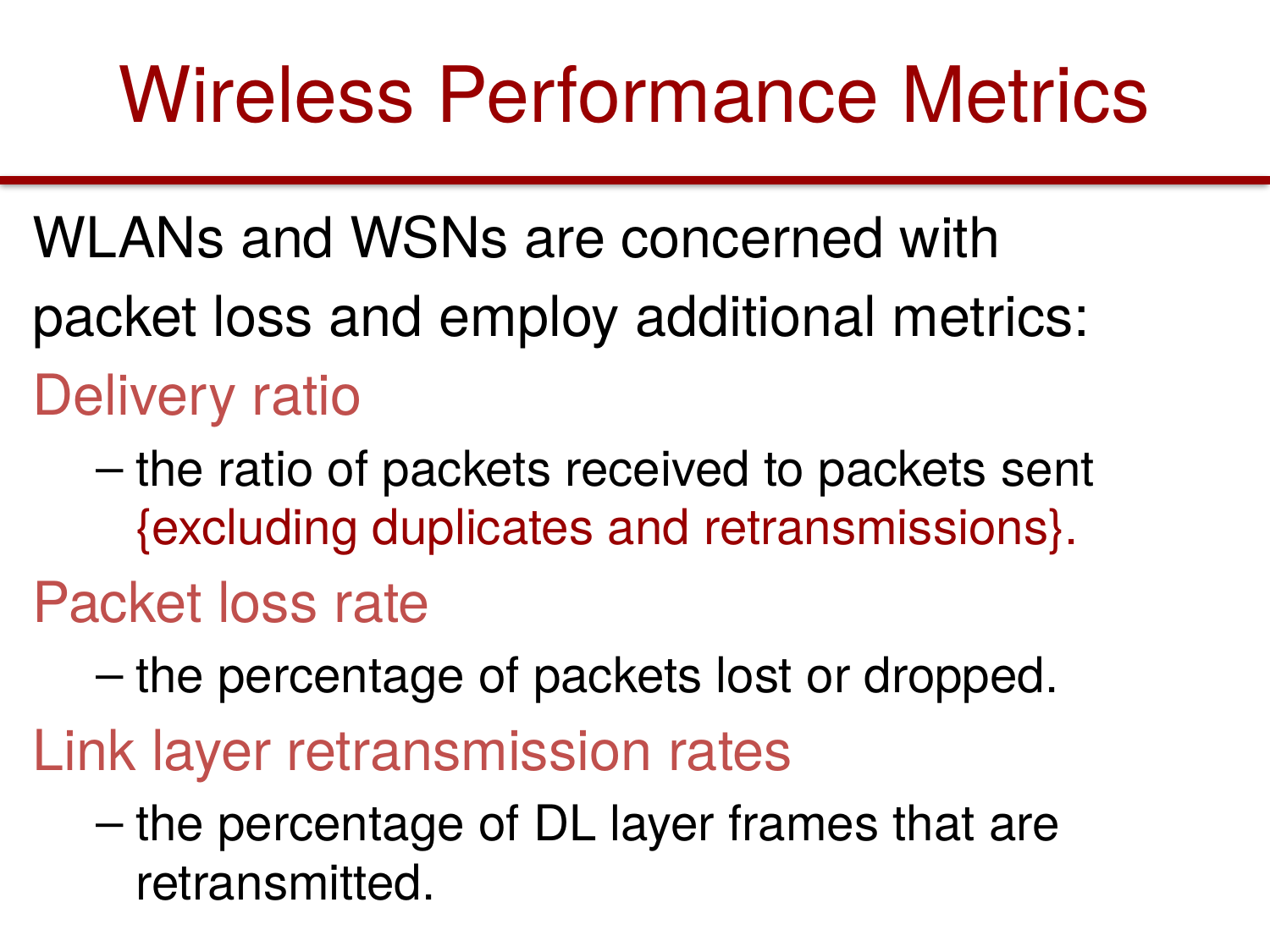

# Wireless Performance Metrics
WLANs and WSNs are concerned with
packet loss and employ additional metrics:
Delivery ratio
the ratio of packets received to packets sent {excluding duplicates and retransmissions}.
Packet loss rate
the percentage of packets lost or dropped.
Link layer retransmission rates
the percentage of DL layer frames that are retransmitted.